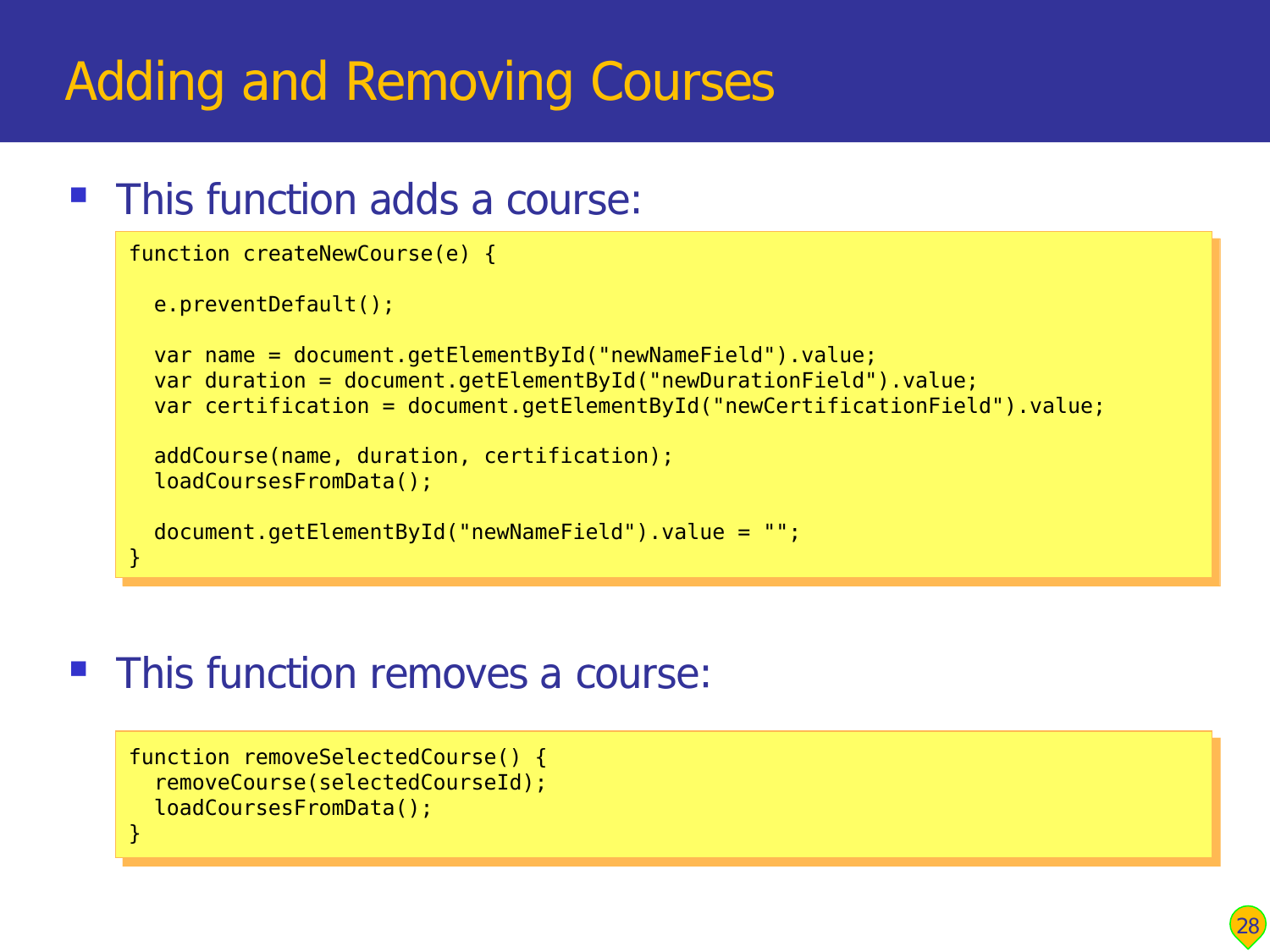

# Adding and Removing Courses
This function adds a course:

This function removes a course:

function createNewCourse(e) {

  e.preventDefault();

  var name = document.getElementById("newNameField").value;
  var duration = document.getElementById("newDurationField").value;
  var certification = document.getElementById("newCertificationField").value;

  addCourse(name, duration, certification);
  loadCoursesFromData();

  document.getElementById("newNameField").value = "";
}
function removeSelectedCourse() {
  removeCourse(selectedCourseId);
  loadCoursesFromData();
}
28